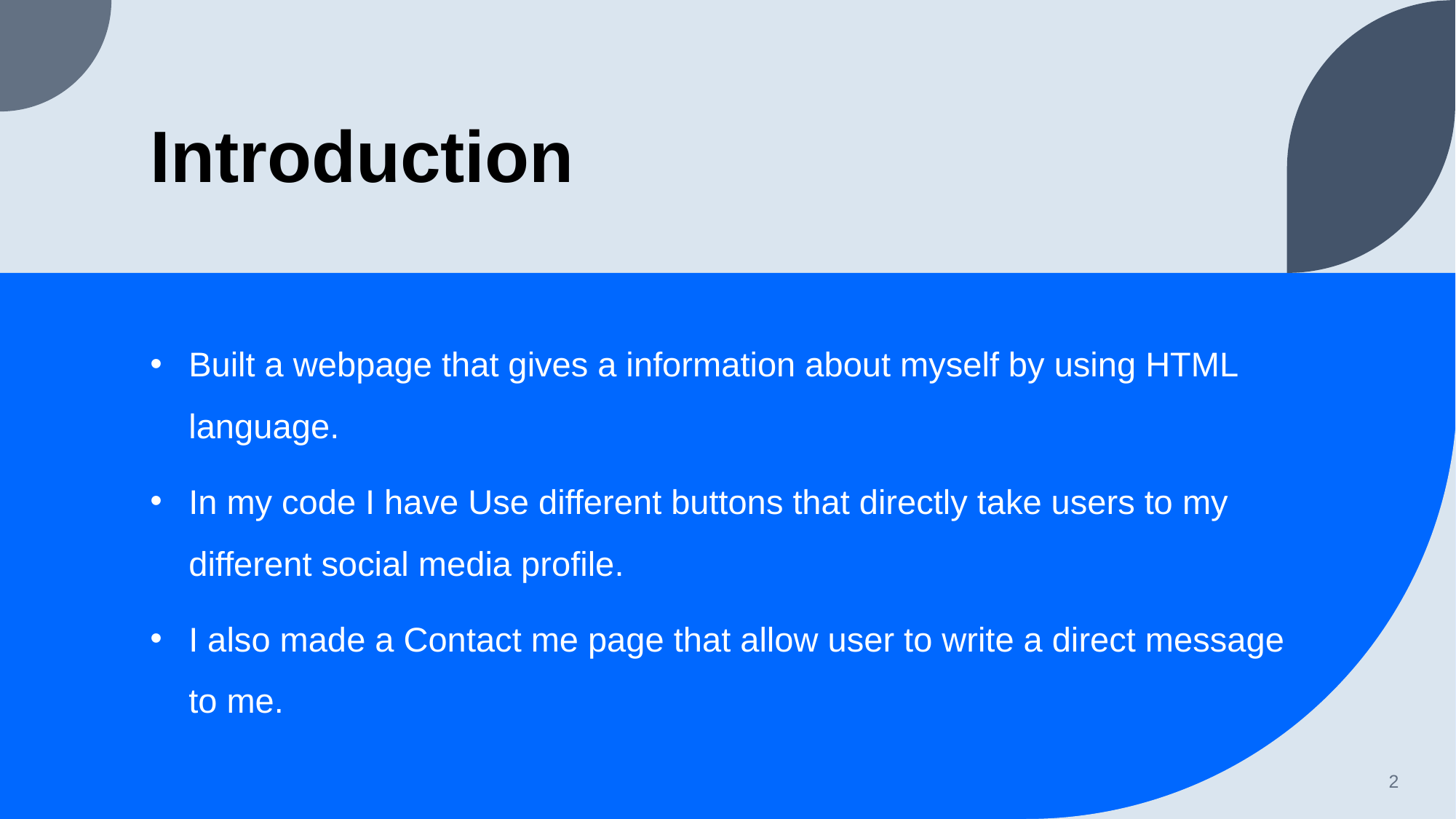

# Introduction
Built a webpage that gives a information about myself by using HTML language.
In my code I have Use different buttons that directly take users to my different social media profile.
I also made a Contact me page that allow user to write a direct message to me.

2